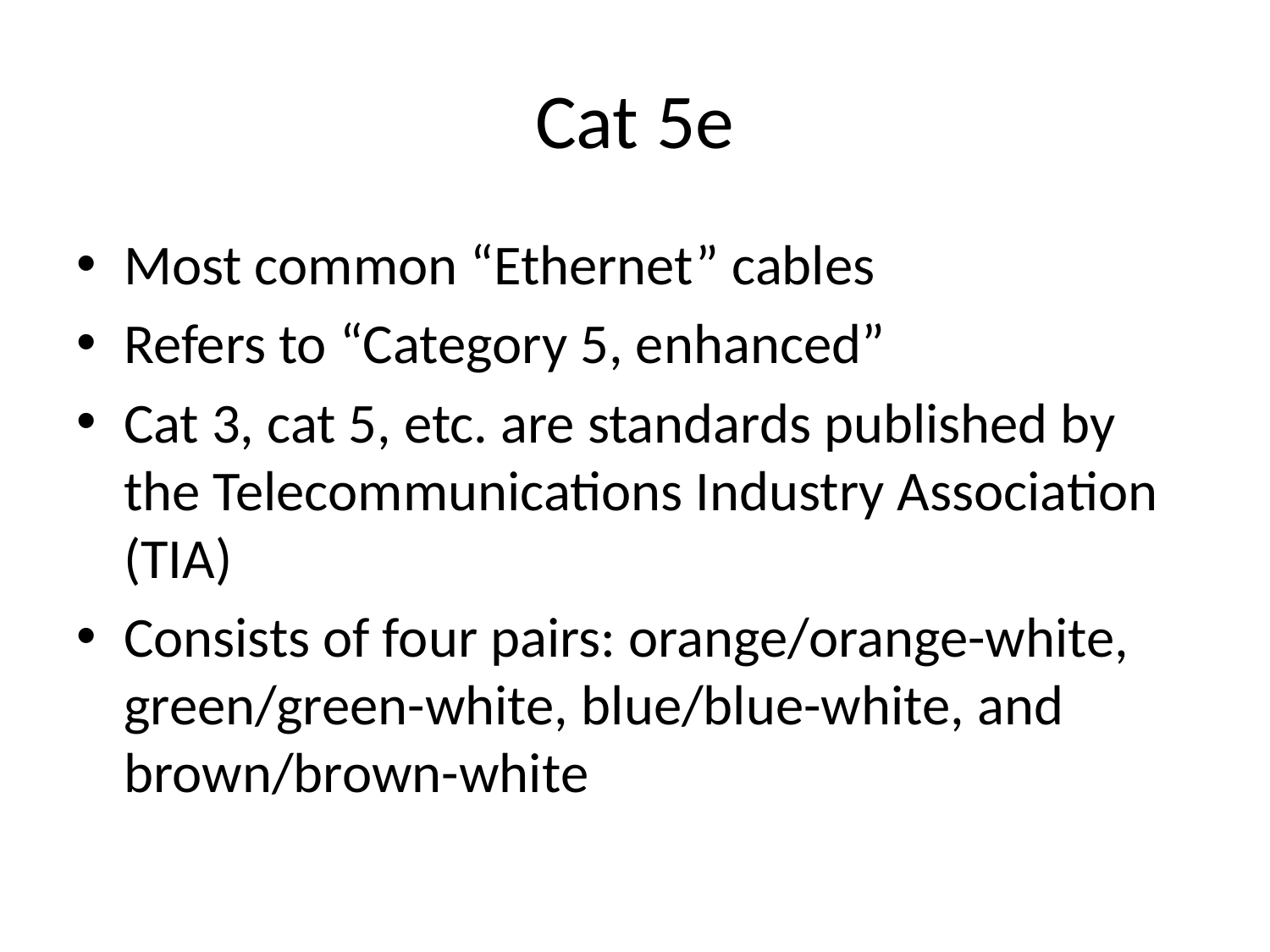

# Cat 5e
Most common “Ethernet” cables
Refers to “Category 5, enhanced”
Cat 3, cat 5, etc. are standards published by the Telecommunications Industry Association (TIA)
Consists of four pairs: orange/orange-white, green/green-white, blue/blue-white, and brown/brown-white